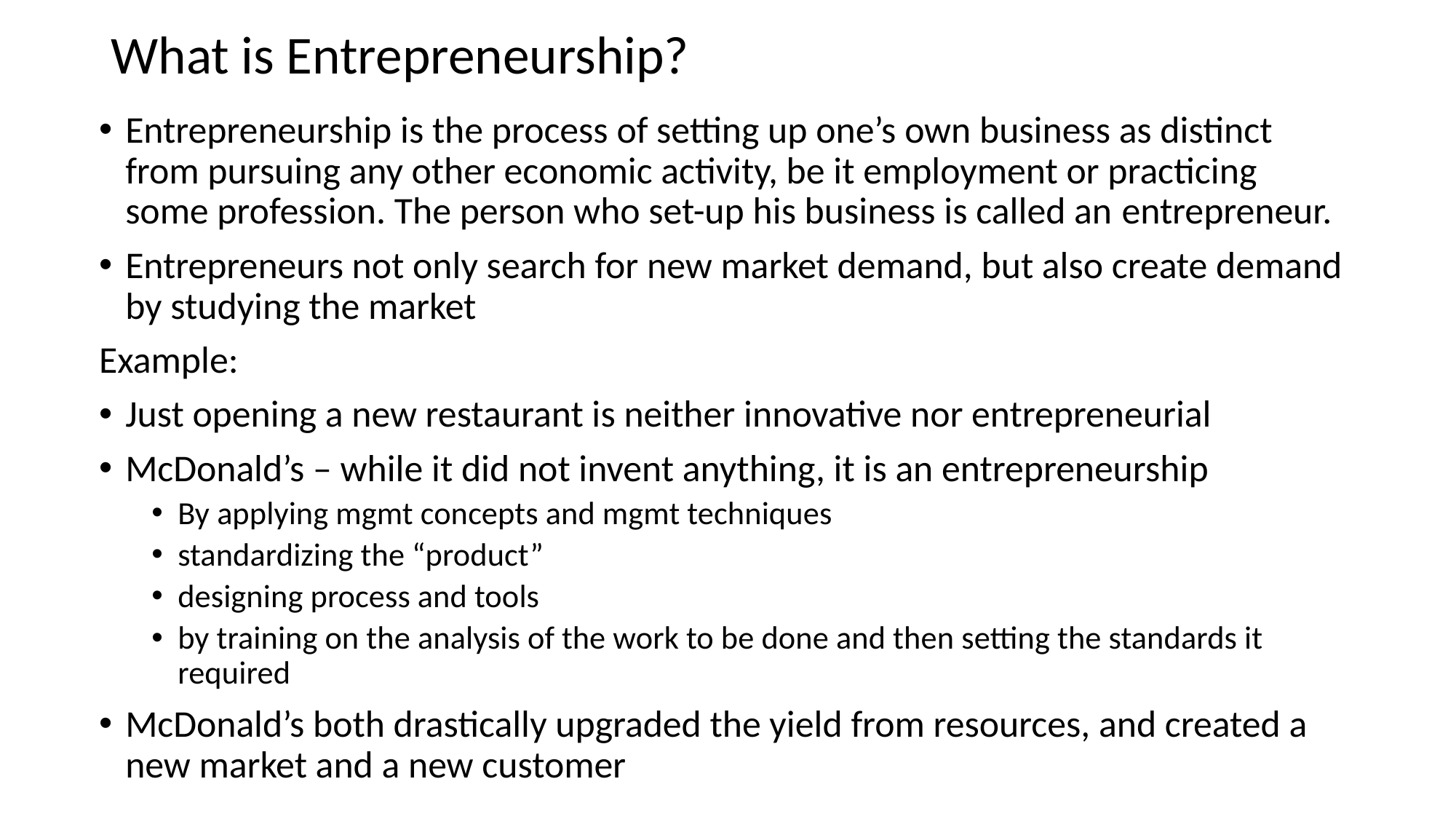

# What is Entrepreneurship?
Entrepreneurship is the process of setting up one’s own business as distinct from pursuing any other economic activity, be it employment or practicing some profession. The person who set-up his business is called an entrepreneur.
Entrepreneurs not only search for new market demand, but also create demand by studying the market
Example:
Just opening a new restaurant is neither innovative nor entrepreneurial
McDonald’s – while it did not invent anything, it is an entrepreneurship
By applying mgmt concepts and mgmt techniques
standardizing the “product”
designing process and tools
by training on the analysis of the work to be done and then setting the standards it required
McDonald’s both drastically upgraded the yield from resources, and created a new market and a new customer